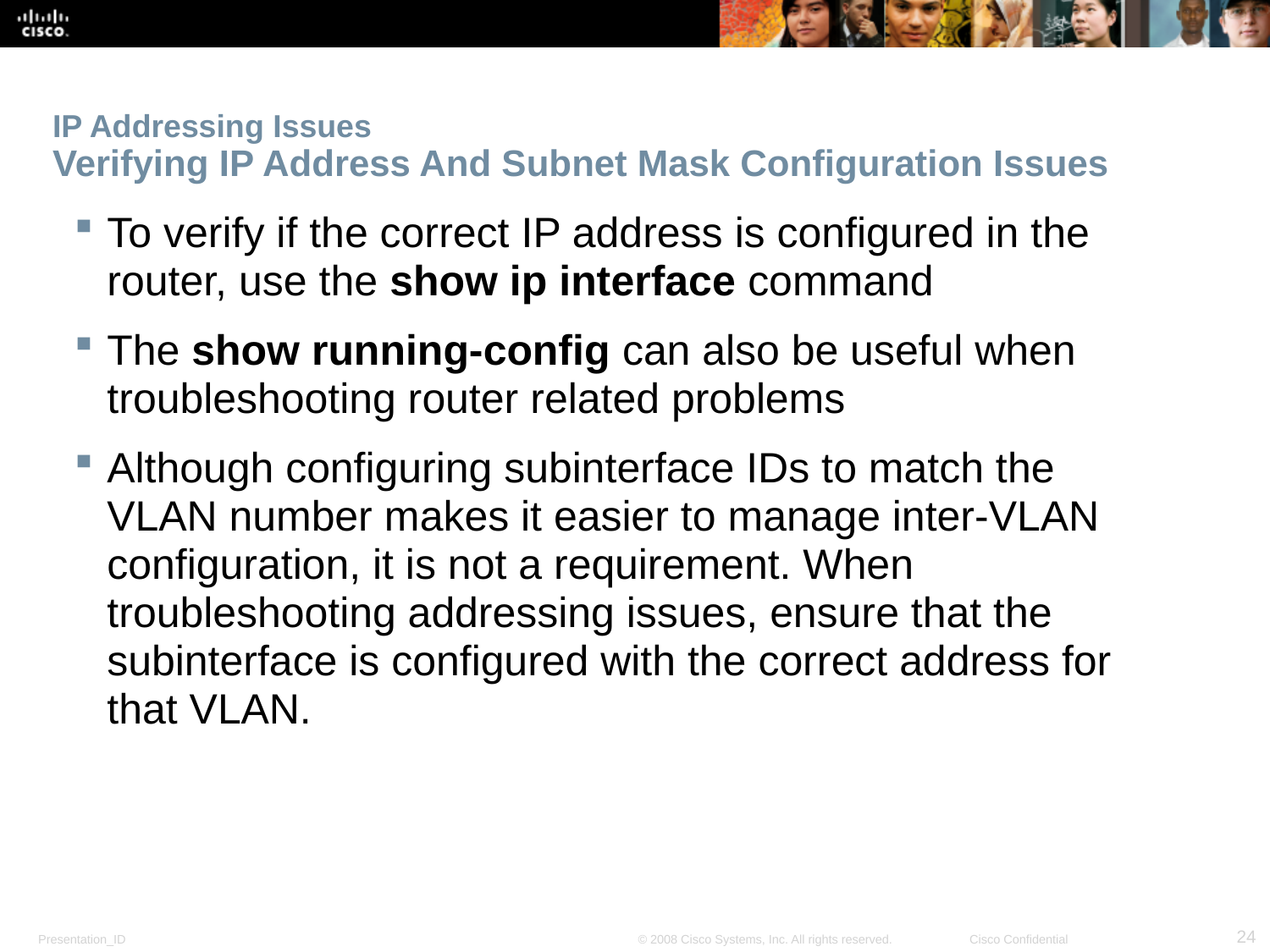

IP Addressing Issues
Verifying IP Address And Subnet Mask Configuration Issues
To verify if the correct IP address is configured in the router, use the show ip interface command
The show running-config can also be useful when troubleshooting router related problems
Although configuring subinterface IDs to match the VLAN number makes it easier to manage inter-VLAN configuration, it is not a requirement. When troubleshooting addressing issues, ensure that the subinterface is configured with the correct address for that VLAN.